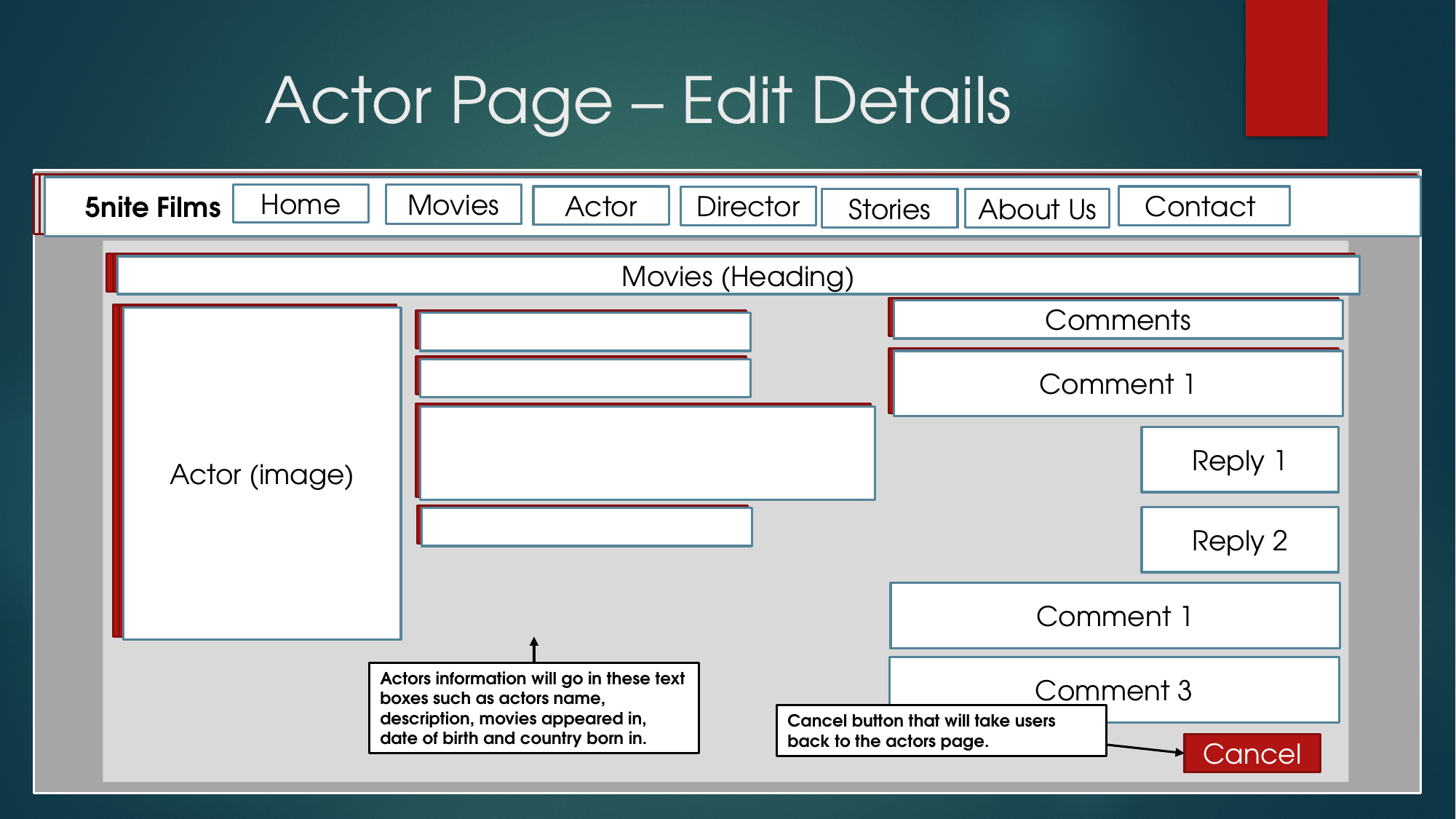

# Actor Page – Edit Details

    5nite Films
    5nite Films
    5nite Films
Movies
Movies
Home
Home
Actor
Actor
Contact
Contact
Director
Director
Movies
Home
Stories
Stories
Actor
Contact
About Us
About Us
Director
Stories
About Us

Movies (Heading)
Movies (Heading)
Movies (Heading)
Comments
Comments
Actor (image)
Actor (image)
Actor (image)

Comment 1
Comment 1

Reply 1

Reply 2

Comment 1
Comment 3
Actors information will go in these text boxes such as actors name, description, movies appeared in, date of birth and country born in.
Cancel button that will take users back to the actors page.
Cancel